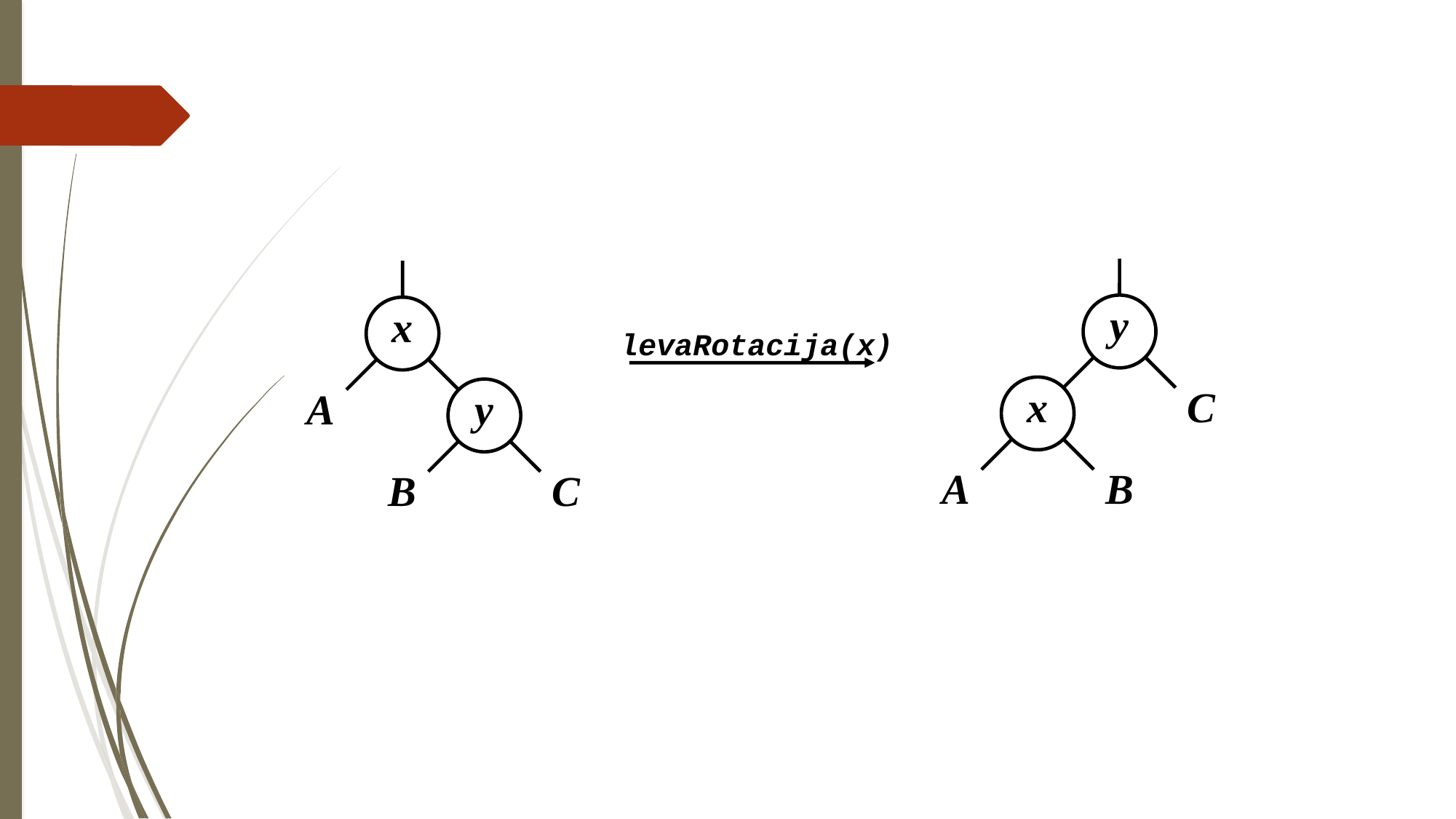

y
x
levaRotacija(x)

x
C
A
y
A
B
B
C